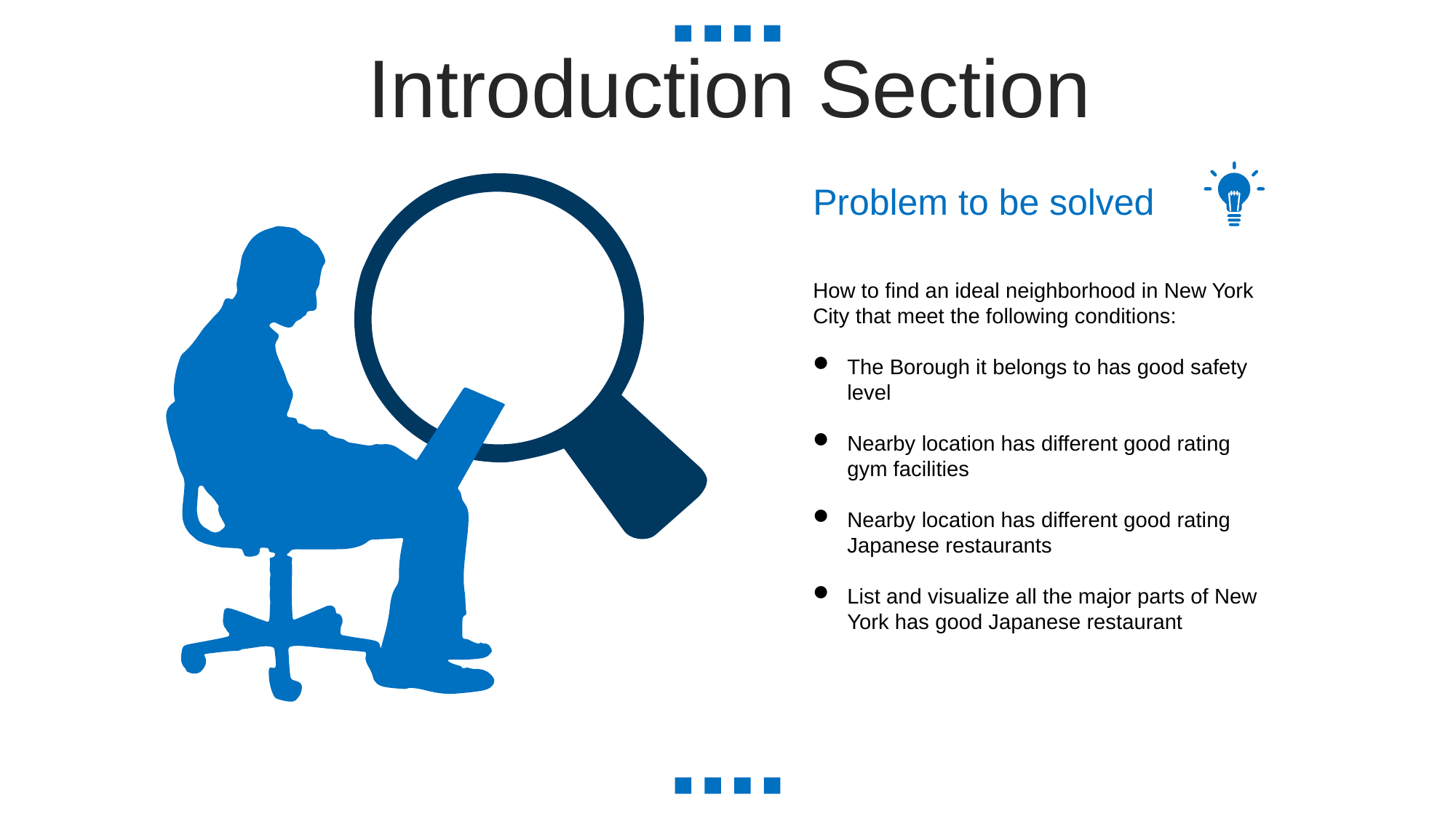

Introduction Section

Problem to be solved

How to find an ideal neighborhood in New York City that meet the following conditions:

The Borough it belongs to has good safety level

Nearby location has different good rating gym facilities

Nearby location has different good rating Japanese restaurants

List and visualize all the major parts of New York has good Japanese restaurant